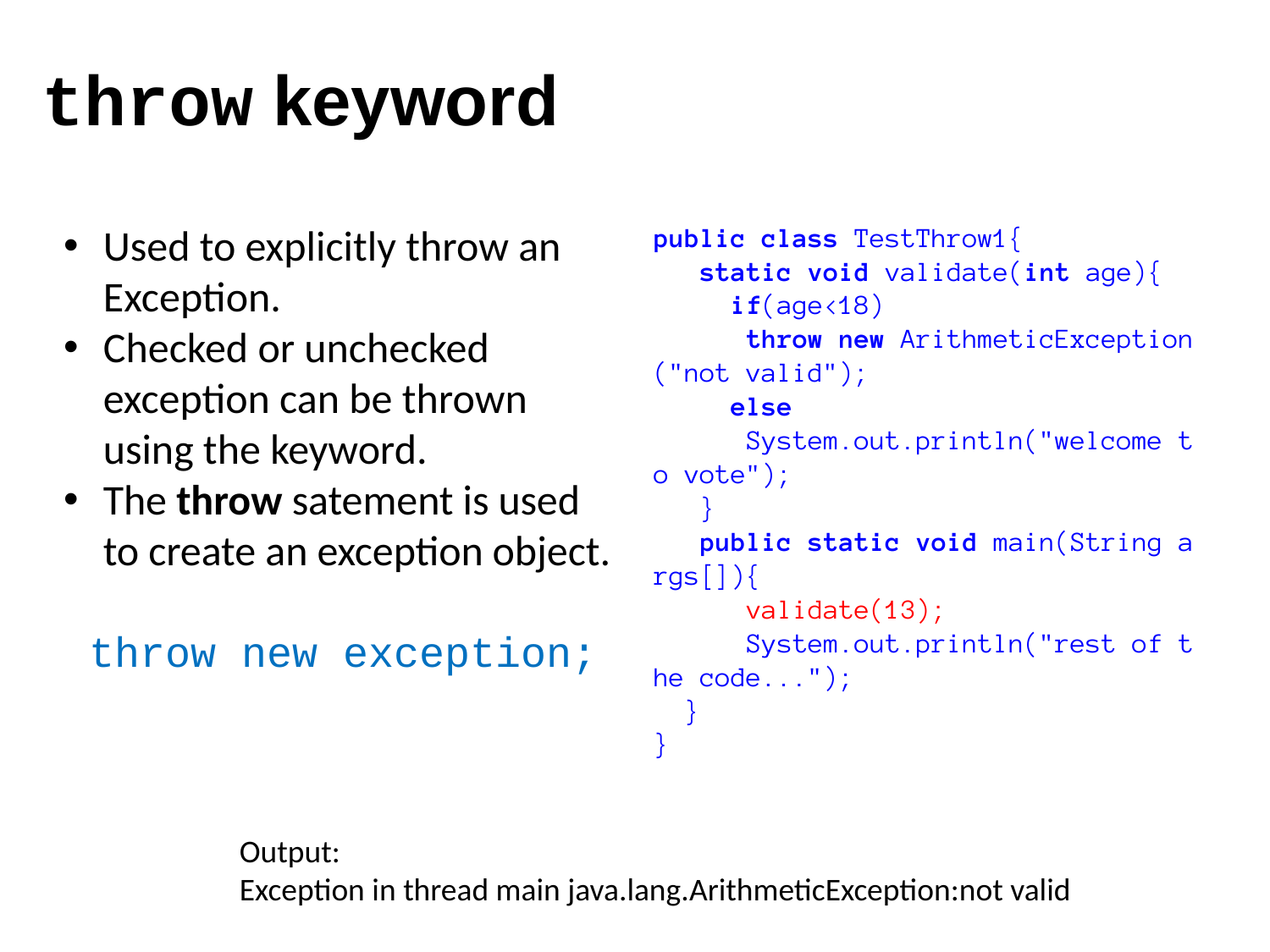

# throw keyword
Used to explicitly throw an Exception.
Checked or unchecked exception can be thrown using the keyword.
The throw satement is used to create an exception object.

 throw new exception;
public class TestThrow1{
   static void validate(int age){
     if(age<18)
      throw new ArithmeticException("not valid");
     else
      System.out.println("welcome to vote");
   }
   public static void main(String args[]){
      validate(13);
      System.out.println("rest of the code...");
  }
}

Output:
Exception in thread main java.lang.ArithmeticException:not valid